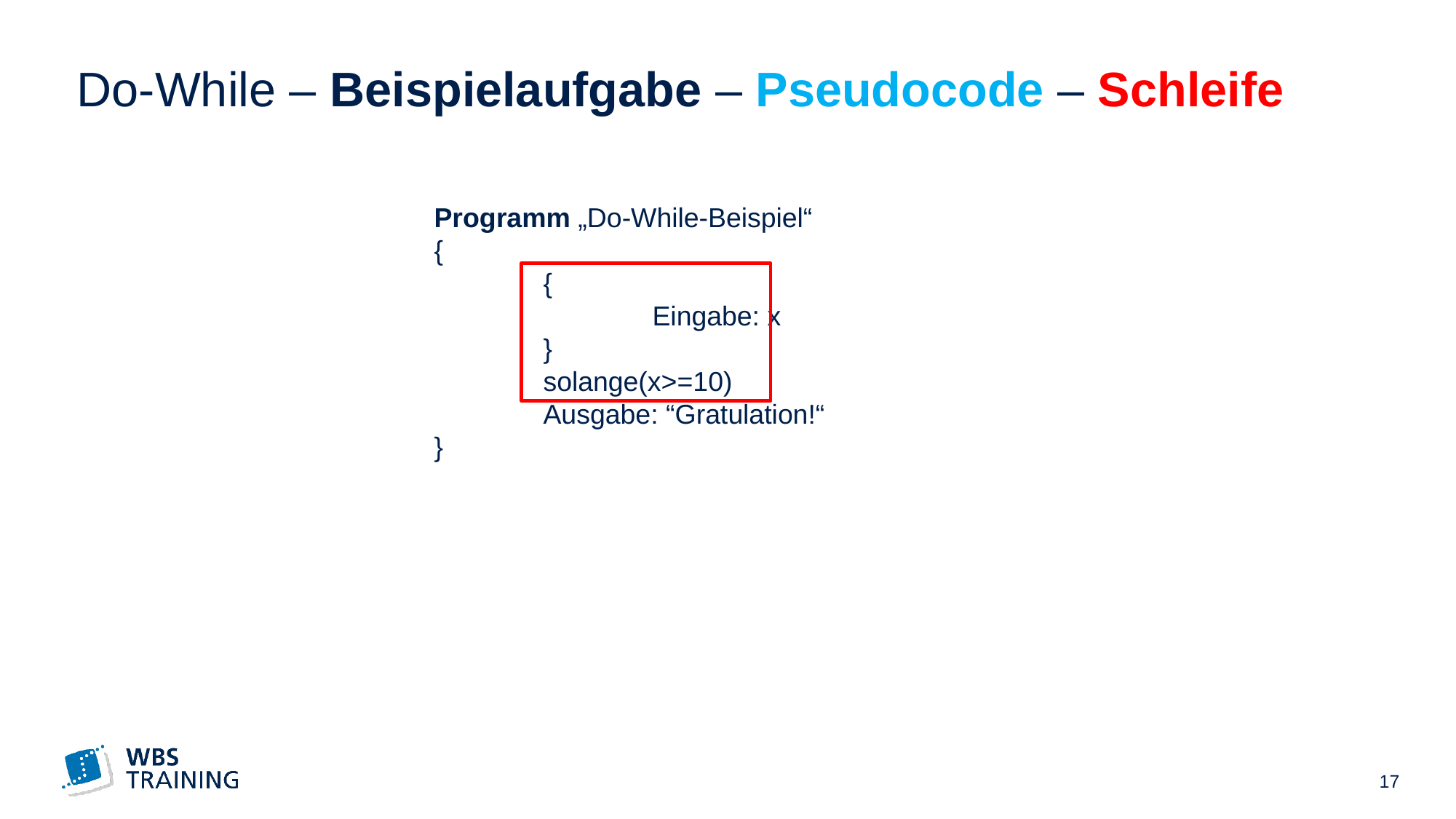

# Do-While – Beispielaufgabe – Pseudocode – Schleife

Programm „Do-While-Beispiel“
{
	{
		Eingabe: x
	}
	solange(x>=10)
	Ausgabe: “Gratulation!“
}

    17